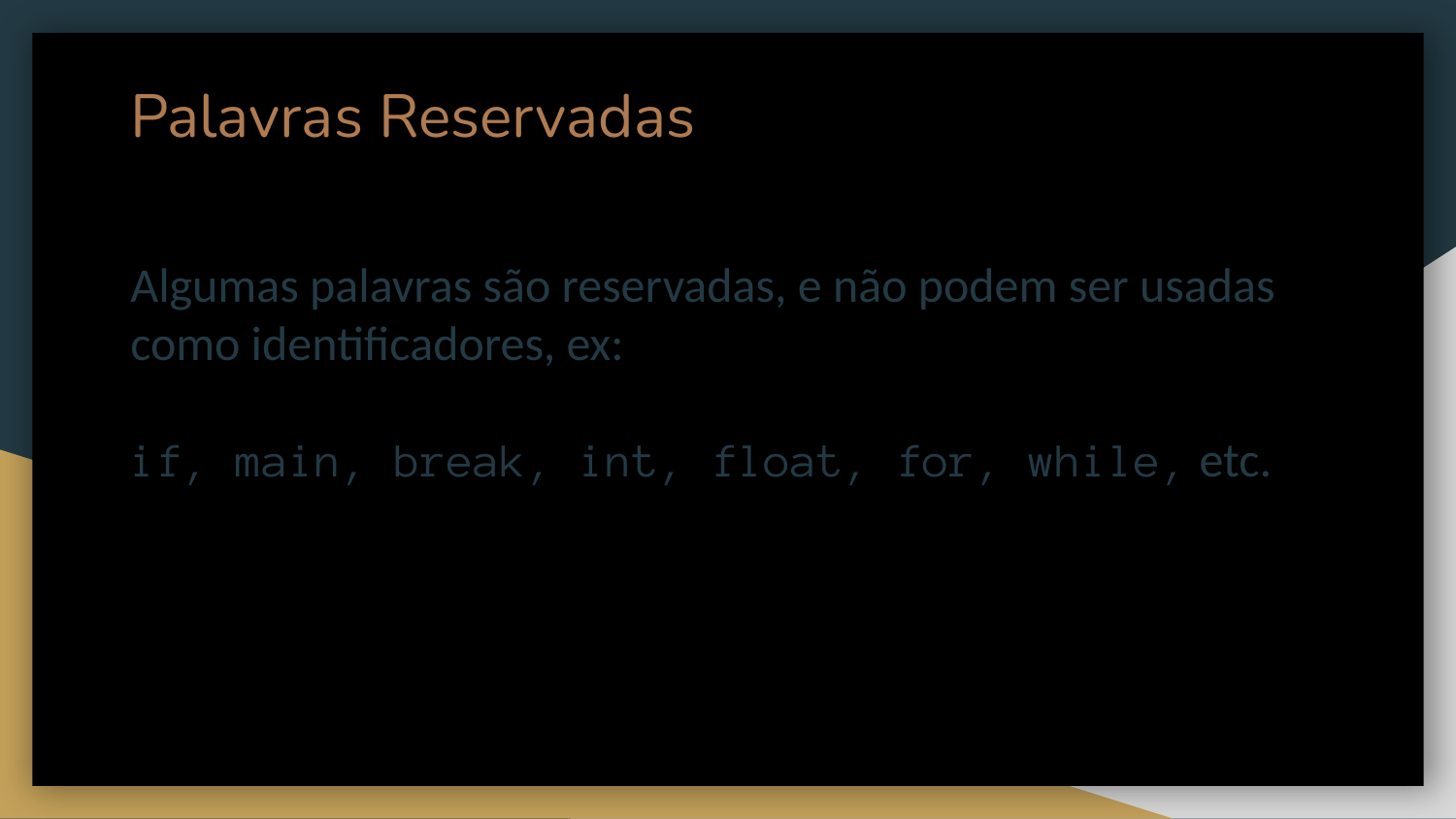

# Palavras Reservadas
Algumas palavras são reservadas, e não podem ser usadas como identificadores, ex:

if, main, break, int, float, for, while, etc.